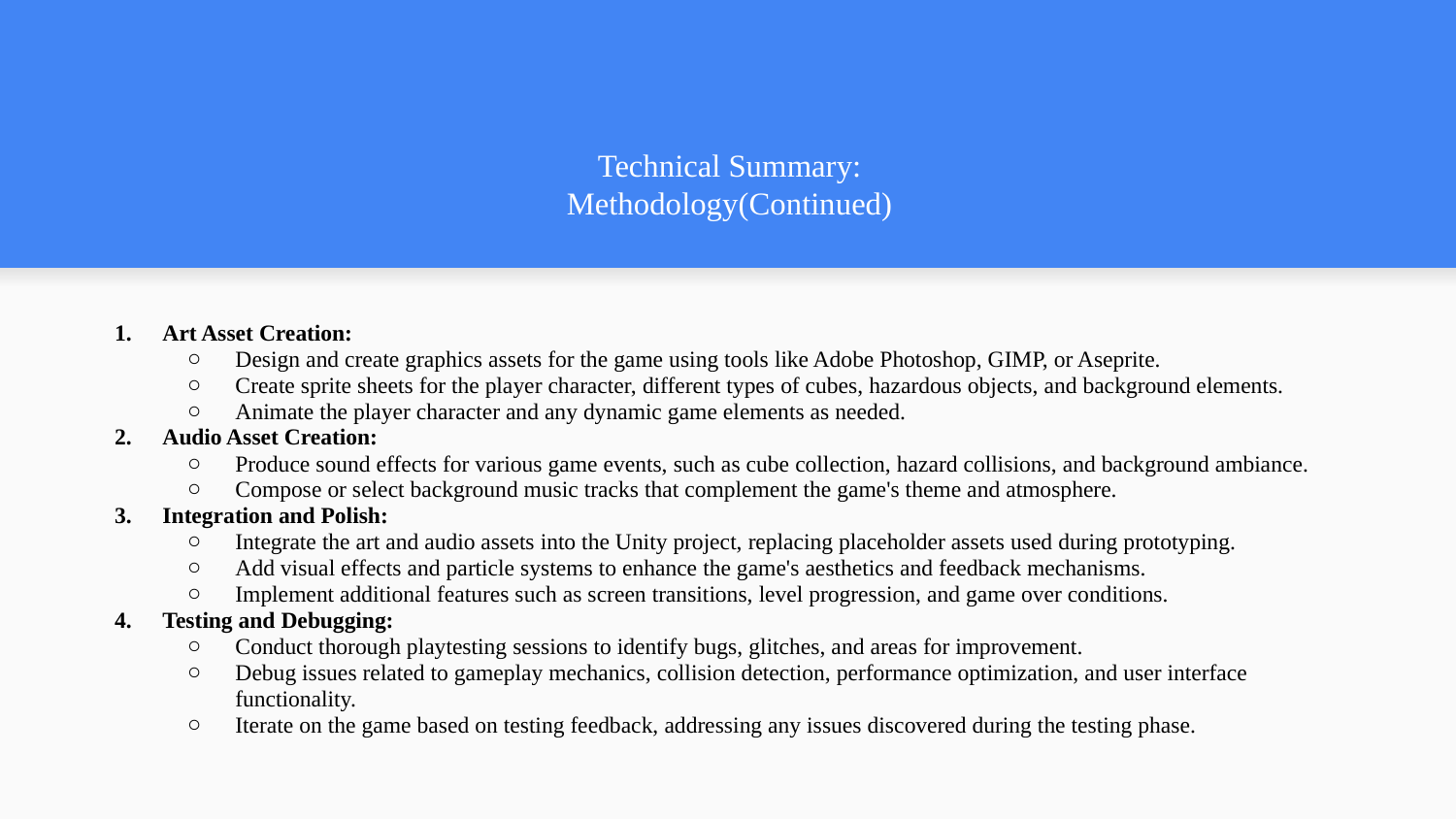

# Technical Summary: Methodology(Continued)

Art Asset Creation:
Design and create graphics assets for the game using tools like Adobe Photoshop, GIMP, or Aseprite.
Create sprite sheets for the player character, different types of cubes, hazardous objects, and background elements.
Animate the player character and any dynamic game elements as needed.
Audio Asset Creation:
Produce sound effects for various game events, such as cube collection, hazard collisions, and background ambiance.
Compose or select background music tracks that complement the game's theme and atmosphere.
Integration and Polish:
Integrate the art and audio assets into the Unity project, replacing placeholder assets used during prototyping.
Add visual effects and particle systems to enhance the game's aesthetics and feedback mechanisms.
Implement additional features such as screen transitions, level progression, and game over conditions.
Testing and Debugging:
Conduct thorough playtesting sessions to identify bugs, glitches, and areas for improvement.
Debug issues related to gameplay mechanics, collision detection, performance optimization, and user interface functionality.
Iterate on the game based on testing feedback, addressing any issues discovered during the testing phase.